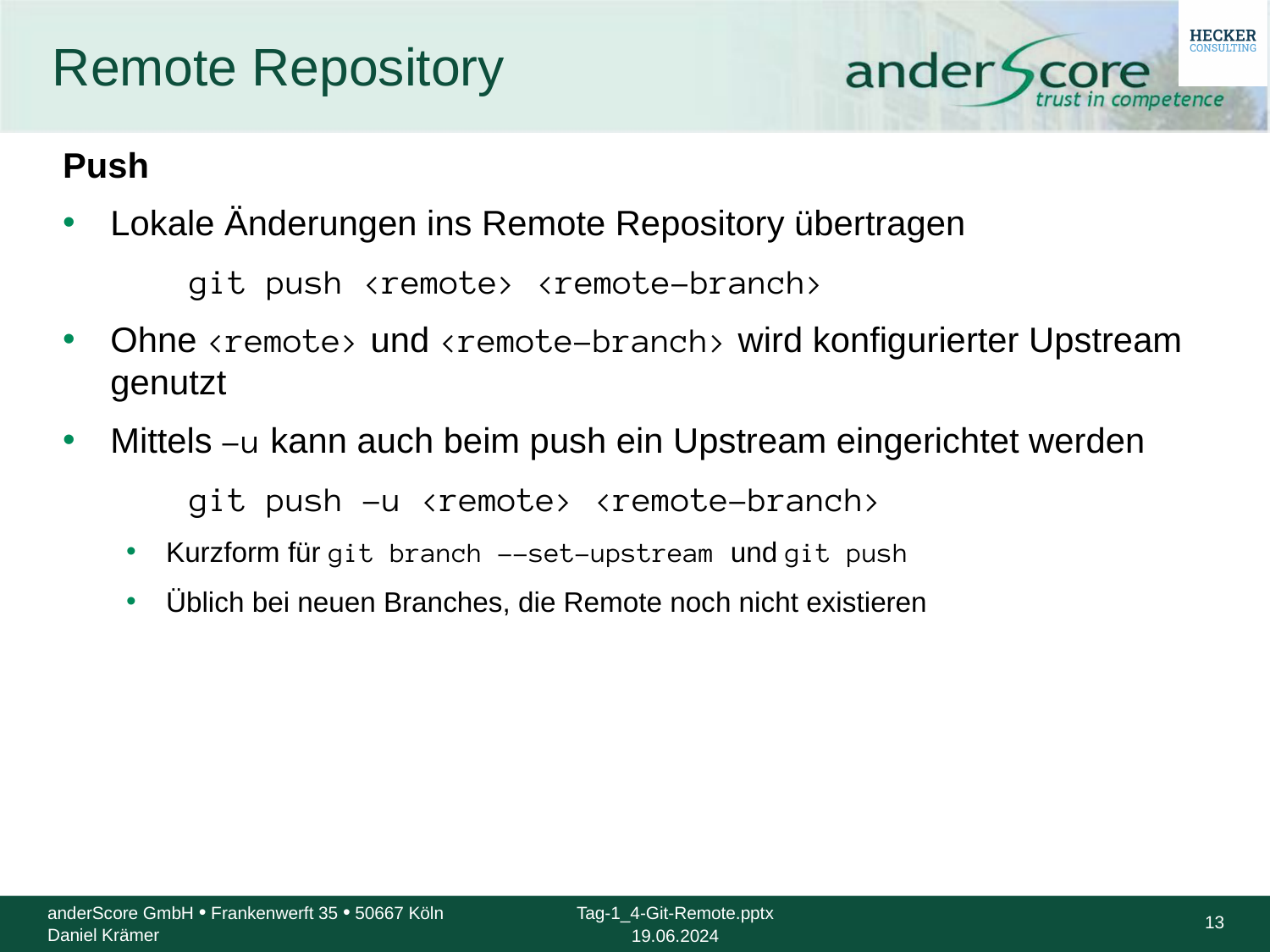

# Remote Repository
Push
Lokale Änderungen ins Remote Repository übertragen
	git push <remote> <remote-branch>
Ohne <remote> und <remote-branch> wird konfigurierter Upstream genutzt
Mittels -u kann auch beim push ein Upstream eingerichtet werden
	git push -u <remote> <remote-branch>
Kurzform für git branch --set-upstream und git push
Üblich bei neuen Branches, die Remote noch nicht existieren